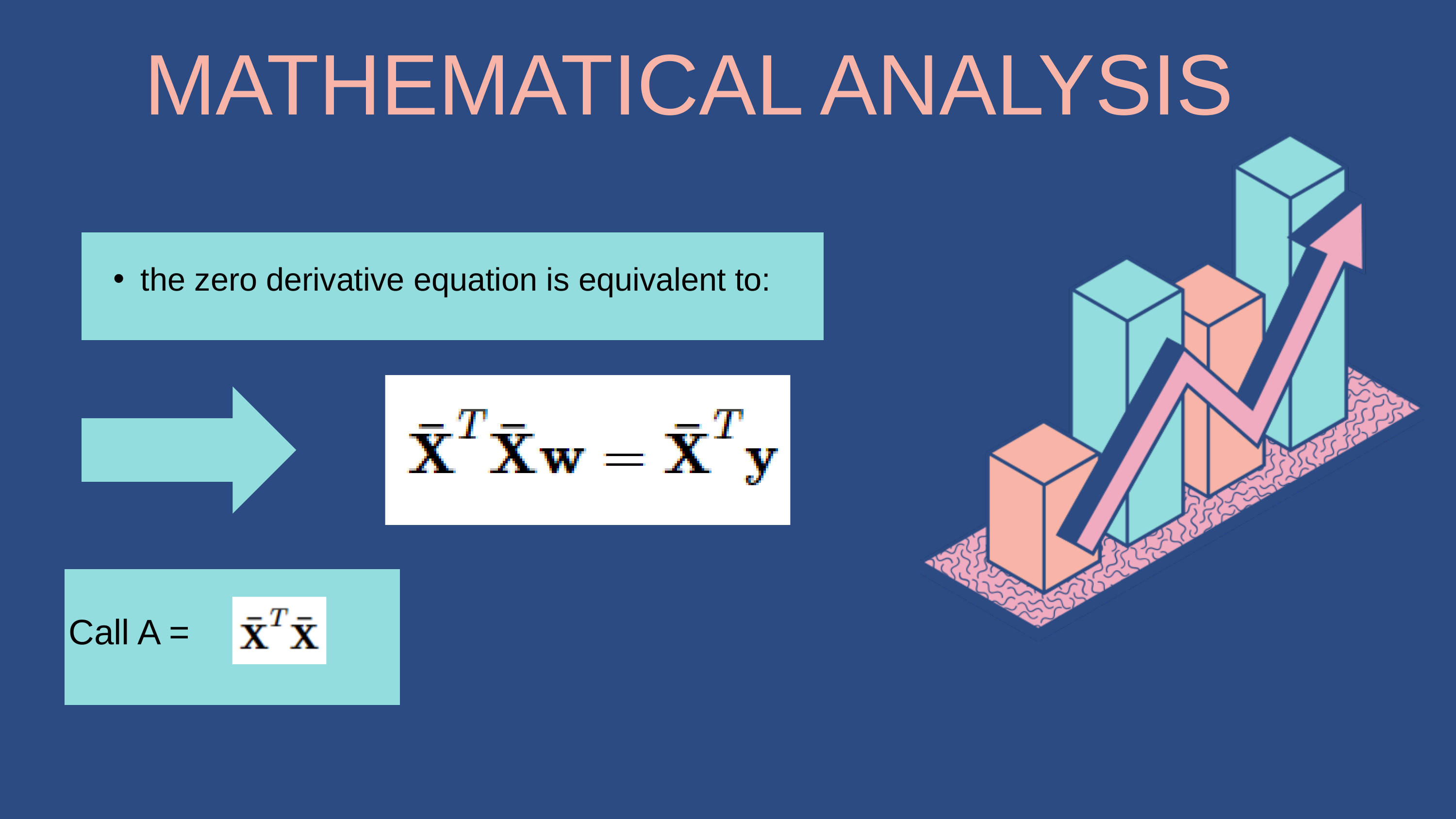

MATHEMATICAL ANALYSIS

the zero derivative equation is equivalent to:

Call A =